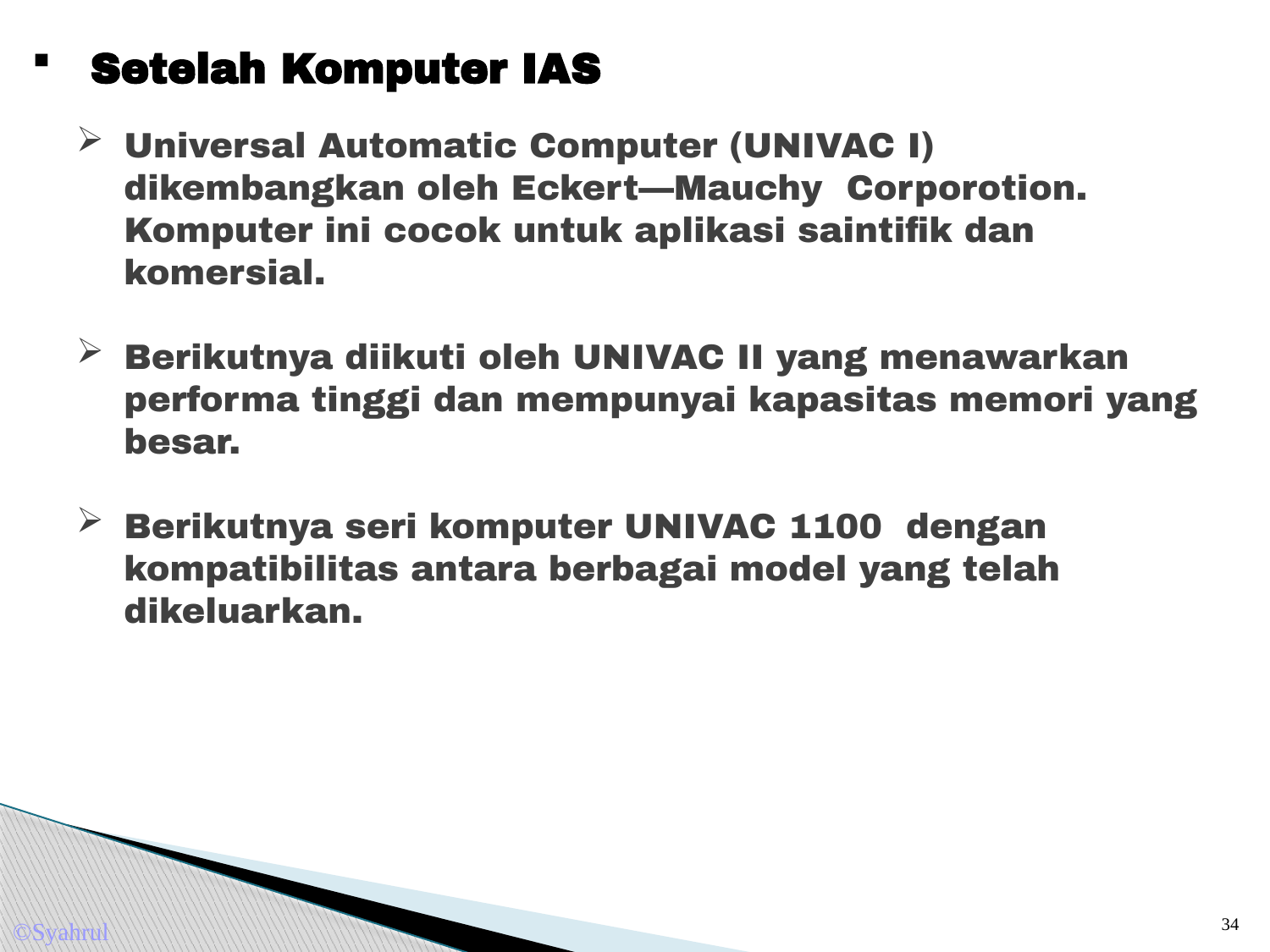

Setelah Komputer IAS
Universal Automatic Computer (UNIVAC I) dikembangkan oleh Eckert—Mauchy  Corporotion. Komputer ini cocok untuk aplikasi saintifik dan komersial.

Berikutnya diikuti oleh UNIVAC II yang menawarkan performa tinggi dan mempunyai kapasitas memori yang besar.

Berikutnya seri komputer UNIVAC 1100  dengan kompatibilitas antara berbagai model yang telah dikeluarkan.

34